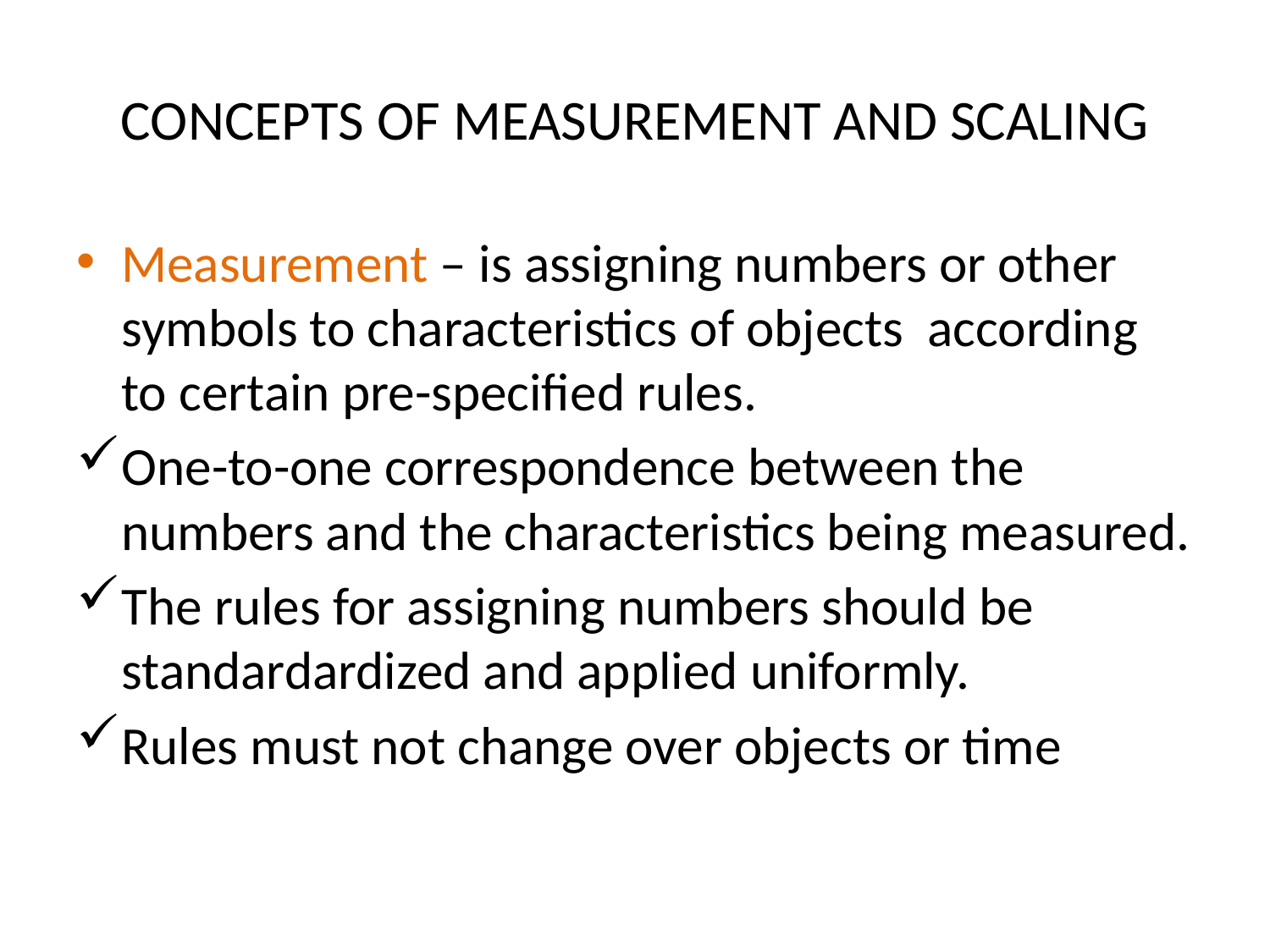

# CONCEPTS OF MEASUREMENT AND SCALING
Measurement – is assigning numbers or other symbols to characteristics of objects  according to certain pre-specified rules.
One-to-one correspondence between the numbers and the characteristics being measured.
The rules for assigning numbers should be standardardized and applied uniformly.
Rules must not change over objects or time